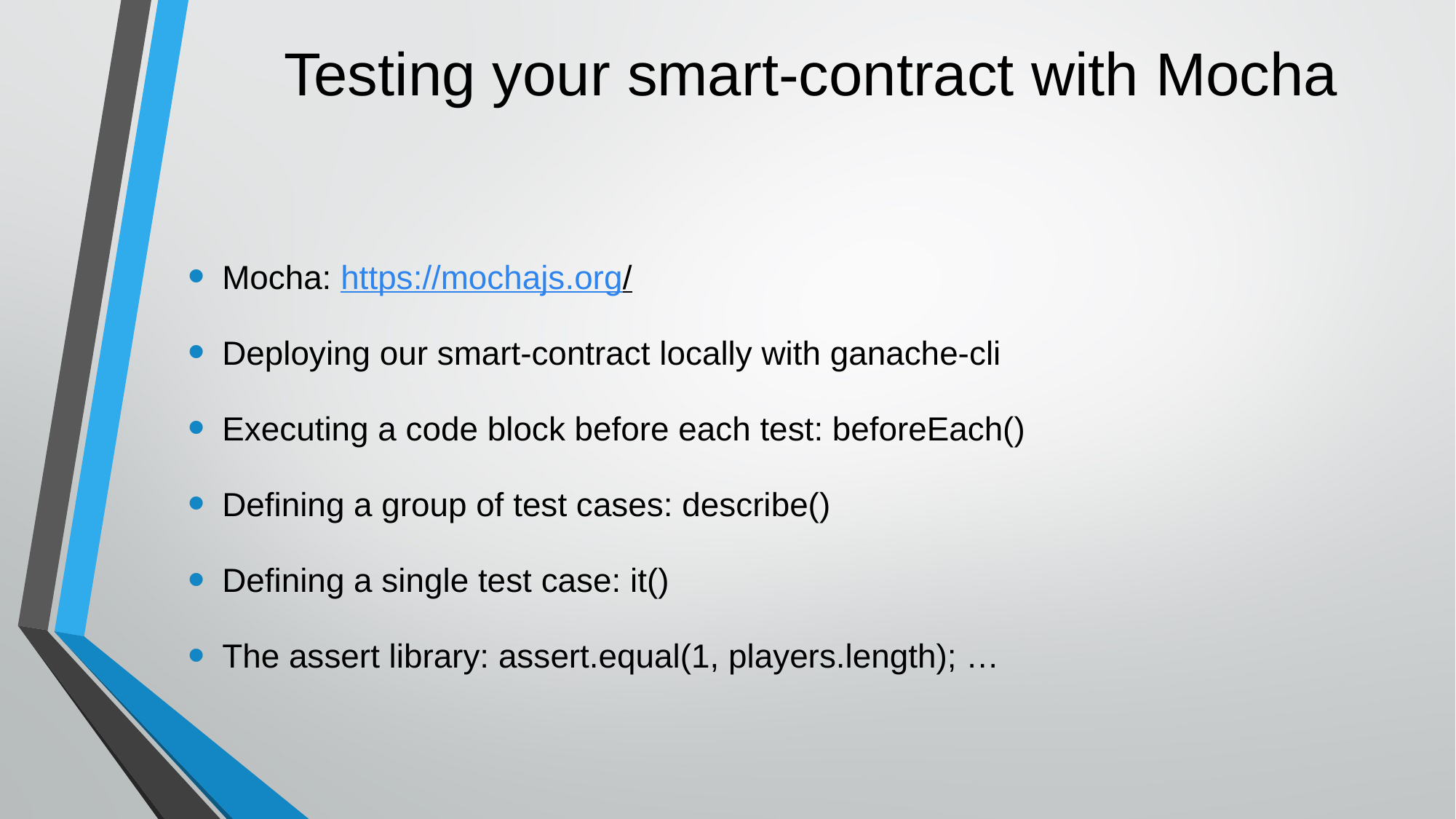

# Testing your smart-contract with Mocha
Mocha: https://mochajs.org/
Deploying our smart-contract locally with ganache-cli
Executing a code block before each test: beforeEach()
Defining a group of test cases: describe()
Defining a single test case: it()
The assert library: assert.equal(1, players.length); …